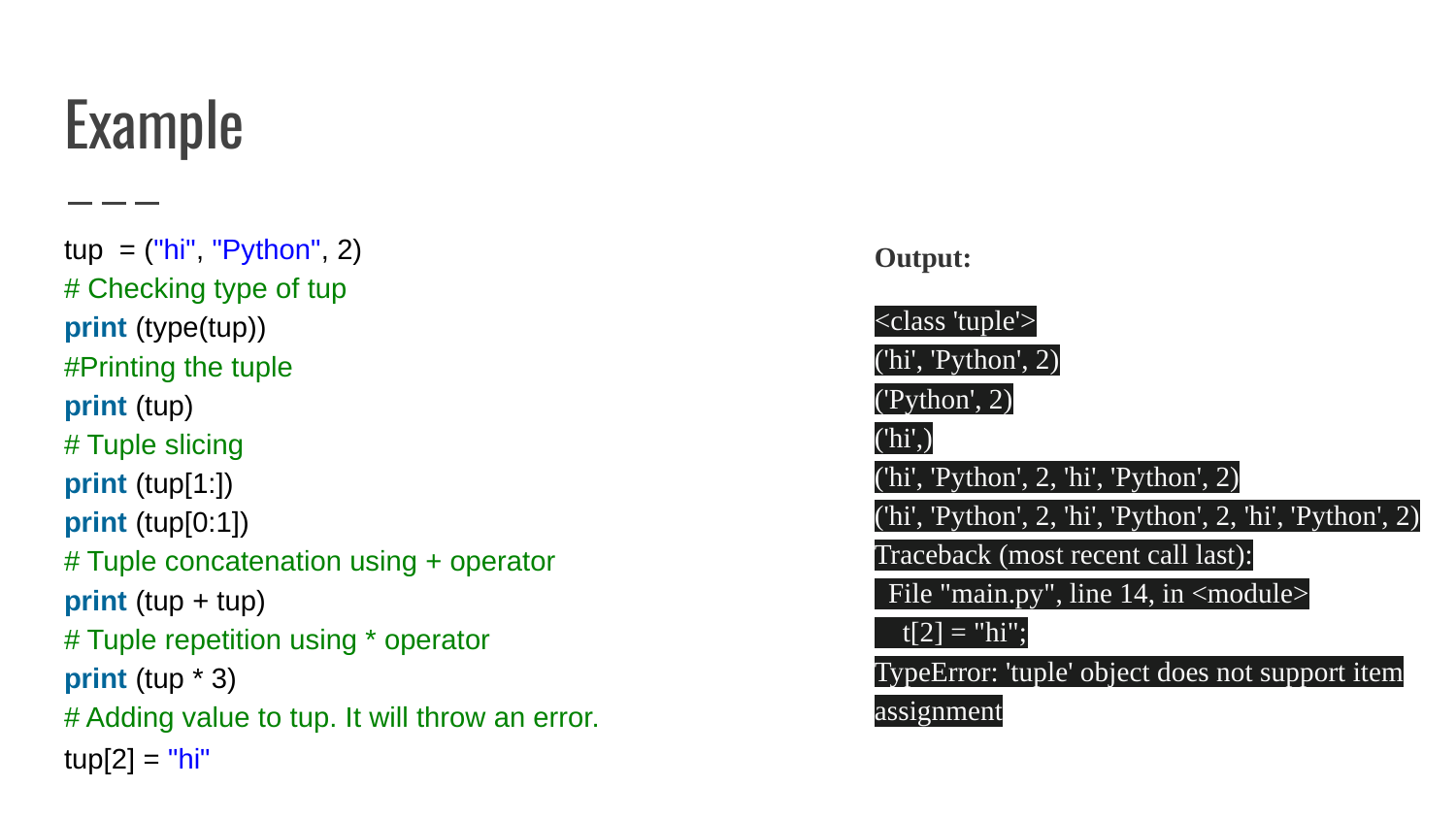

# Example
tup  = ("hi", "Python", 2)
# Checking type of tup
print (type(tup))
#Printing the tuple
print (tup)
# Tuple slicing
print (tup[1:])
print (tup[0:1])
# Tuple concatenation using + operator
print (tup + tup)
# Tuple repetition using * operator
print (tup * 3)
# Adding value to tup. It will throw an error.
tup[2] = "hi"
Output:
<class 'tuple'>
('hi', 'Python', 2)
('Python', 2)
('hi',)
('hi', 'Python', 2, 'hi', 'Python', 2)
('hi', 'Python', 2, 'hi', 'Python', 2, 'hi', 'Python', 2)
Traceback (most recent call last):
  File "main.py", line 14, in <module>
    t[2] = "hi";
TypeError: 'tuple' object does not support item assignment